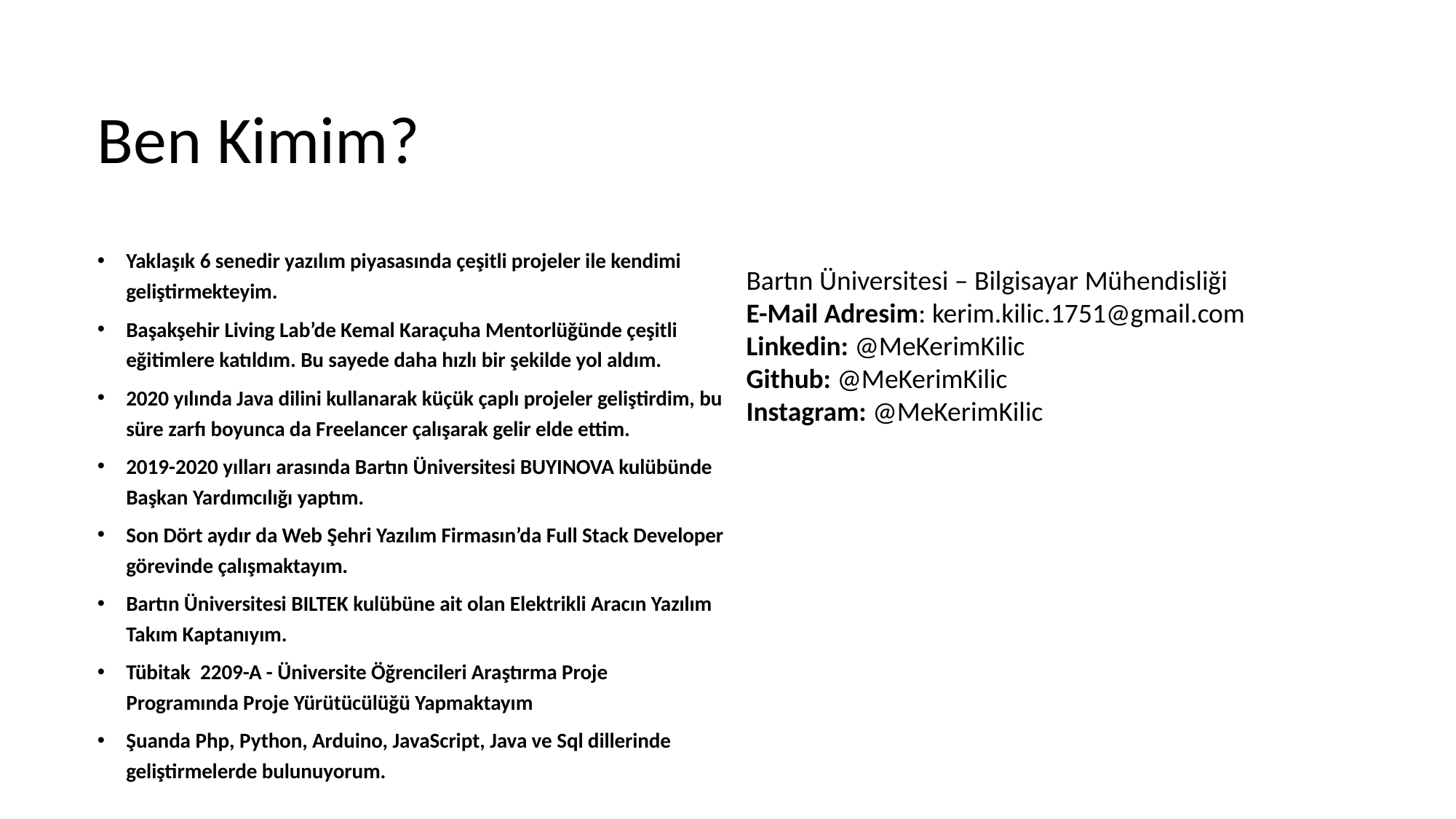

Ben Kimim?
Yaklaşık 6 senedir yazılım piyasasında çeşitli projeler ile kendimi geliştirmekteyim.
Başakşehir Living Lab’de Kemal Karaçuha Mentorlüğünde çeşitli eğitimlere katıldım. Bu sayede daha hızlı bir şekilde yol aldım.
2020 yılında Java dilini kullanarak küçük çaplı projeler geliştirdim, bu süre zarfı boyunca da Freelancer çalışarak gelir elde ettim.
2019-2020 yılları arasında Bartın Üniversitesi BUYINOVA kulübünde Başkan Yardımcılığı yaptım.
Son Dört aydır da Web Şehri Yazılım Firmasın’da Full Stack Developer görevinde çalışmaktayım.
Bartın Üniversitesi BILTEK kulübüne ait olan Elektrikli Aracın Yazılım Takım Kaptanıyım.
Tübitak  2209-A - Üniversite Öğrencileri Araştırma Proje Programında Proje Yürütücülüğü Yapmaktayım
Şuanda Php, Python, Arduino, JavaScript, Java ve Sql dillerinde geliştirmelerde bulunuyorum.
Bartın Üniversitesi – Bilgisayar Mühendisliği
E-Mail Adresim: kerim.kilic.1751@gmail.com
Linkedin: @MeKerimKilic
Github: @MeKerimKilic
Instagram: @MeKerimKilic